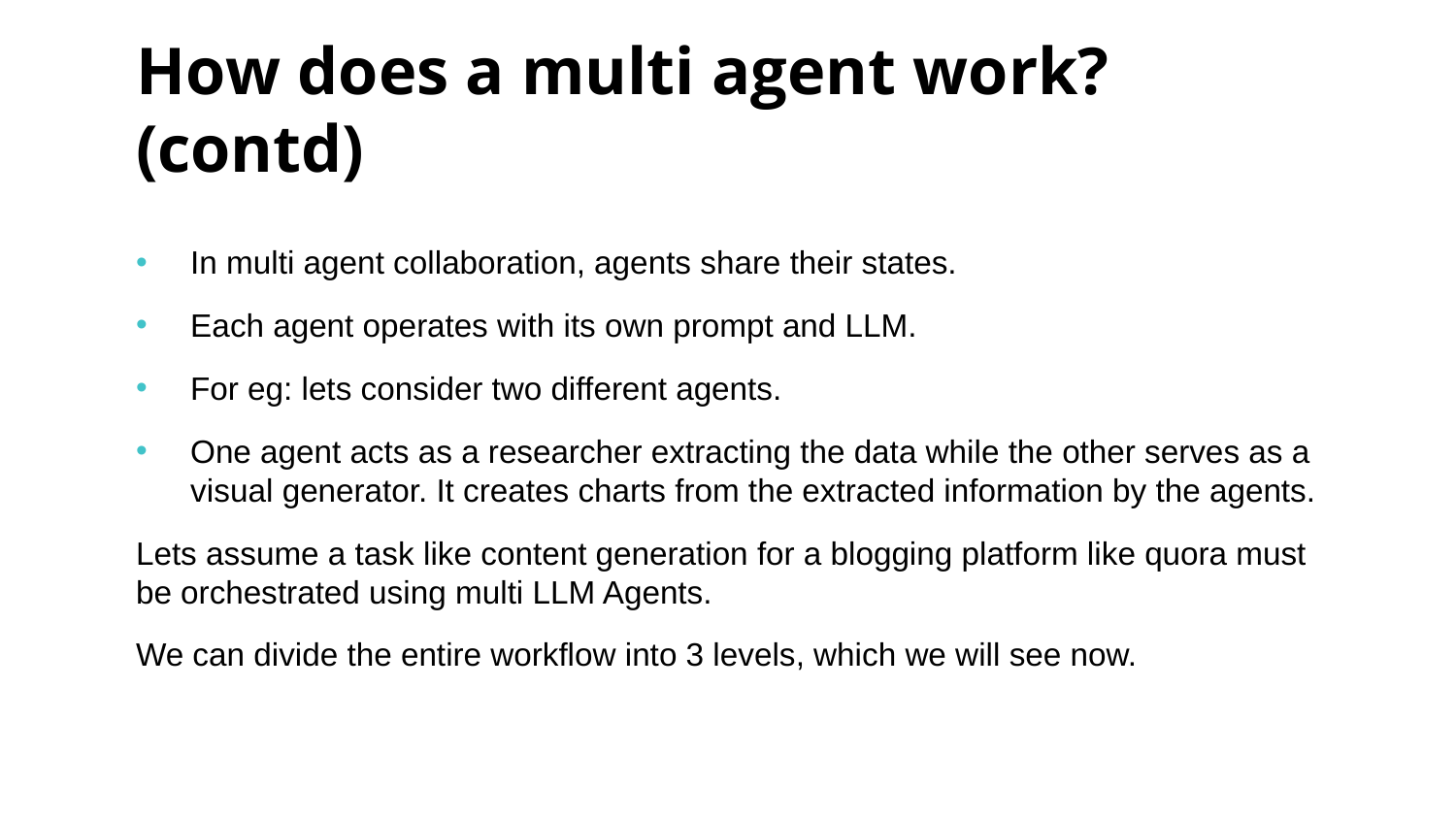

# How does a multi agent work? (contd)
In multi agent collaboration, agents share their states.
Each agent operates with its own prompt and LLM.
For eg: lets consider two different agents.
One agent acts as a researcher extracting the data while the other serves as a visual generator. It creates charts from the extracted information by the agents.
Lets assume a task like content generation for a blogging platform like quora must be orchestrated using multi LLM Agents.
We can divide the entire workflow into 3 levels, which we will see now.